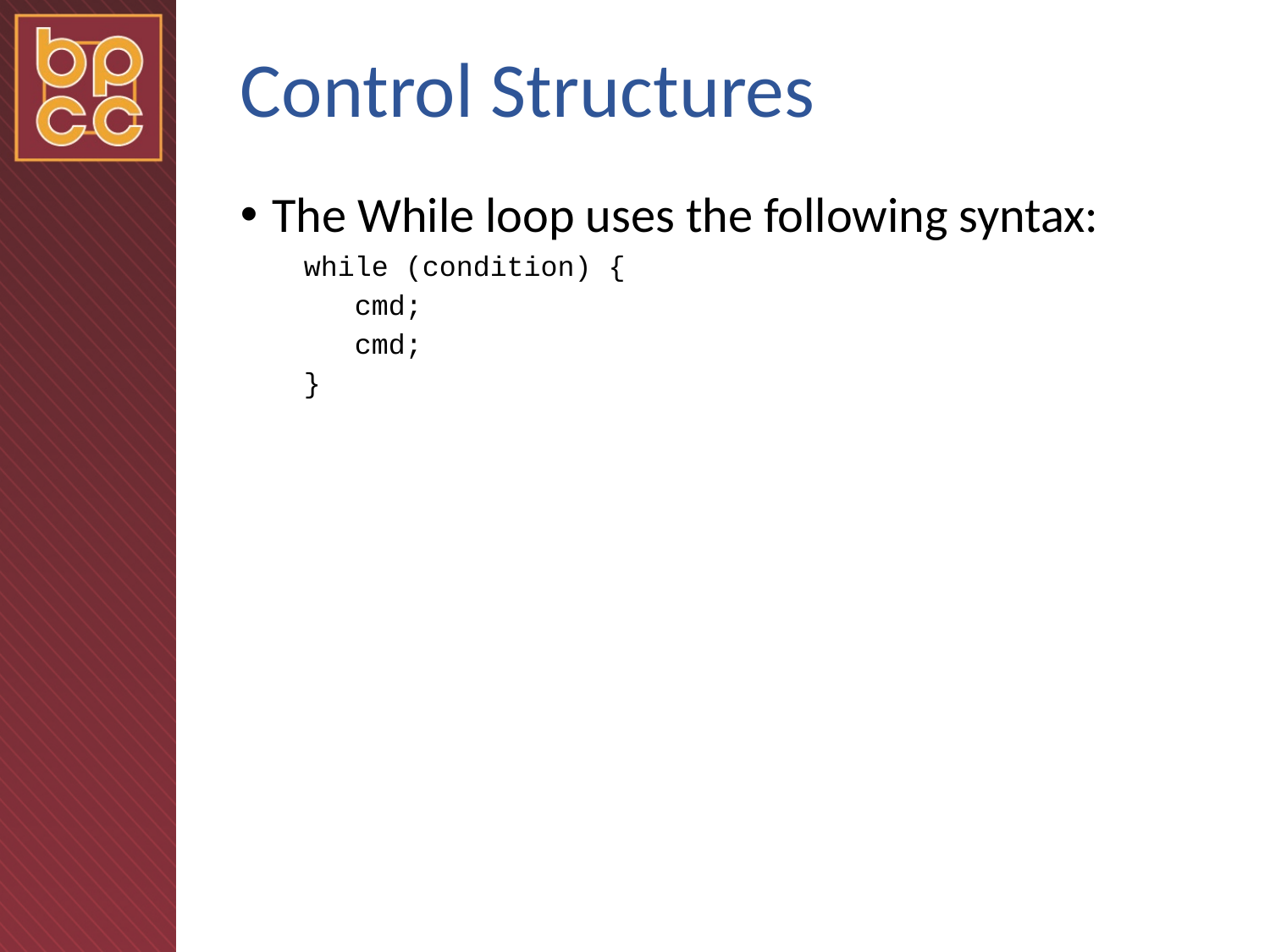

# Control Structures
The While loop uses the following syntax:
while (condition) {
   cmd;
   cmd;
}